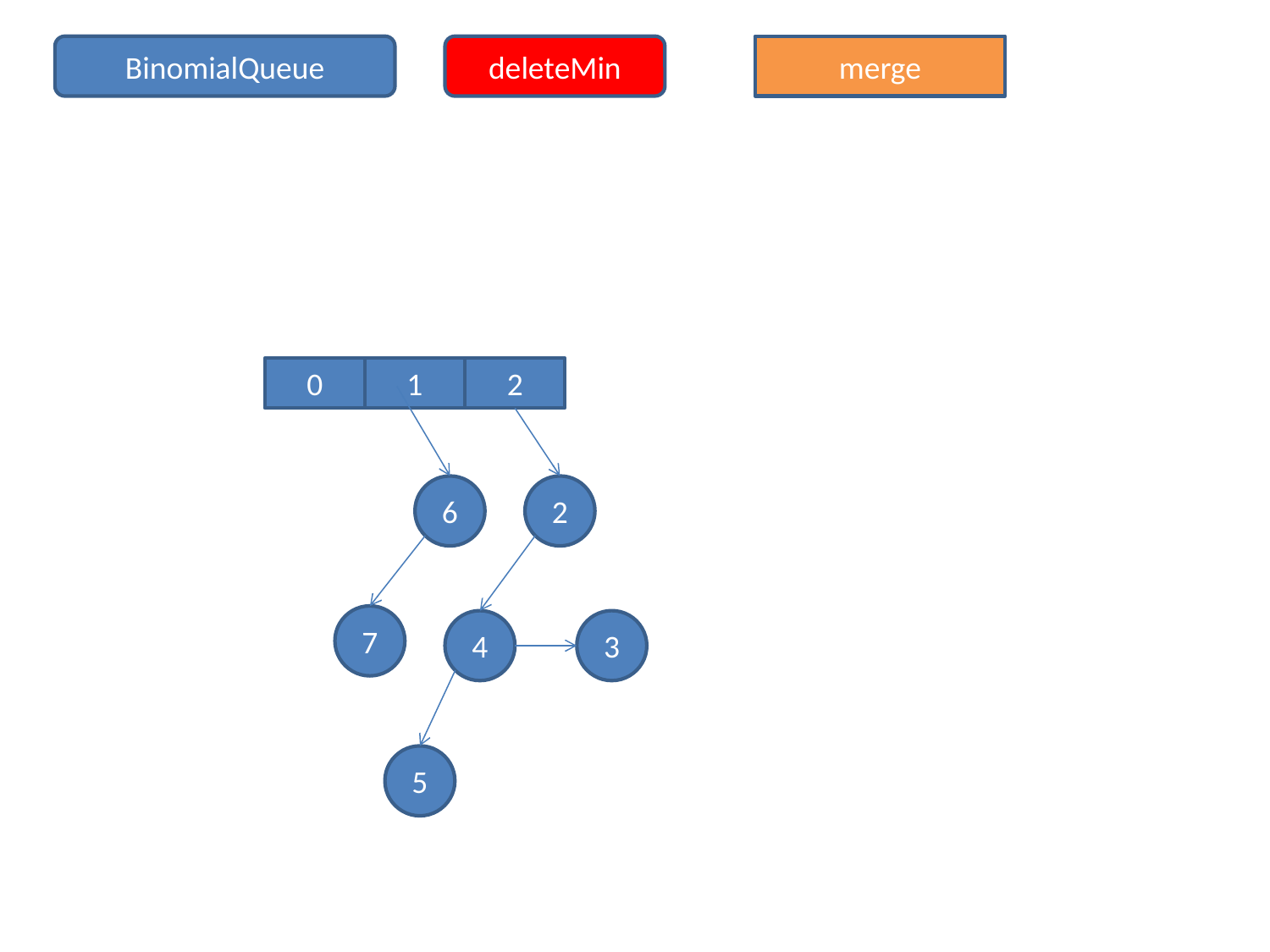

BinomialQueue
deleteMin
merge
0
2
1
6
2
7
4
3
5